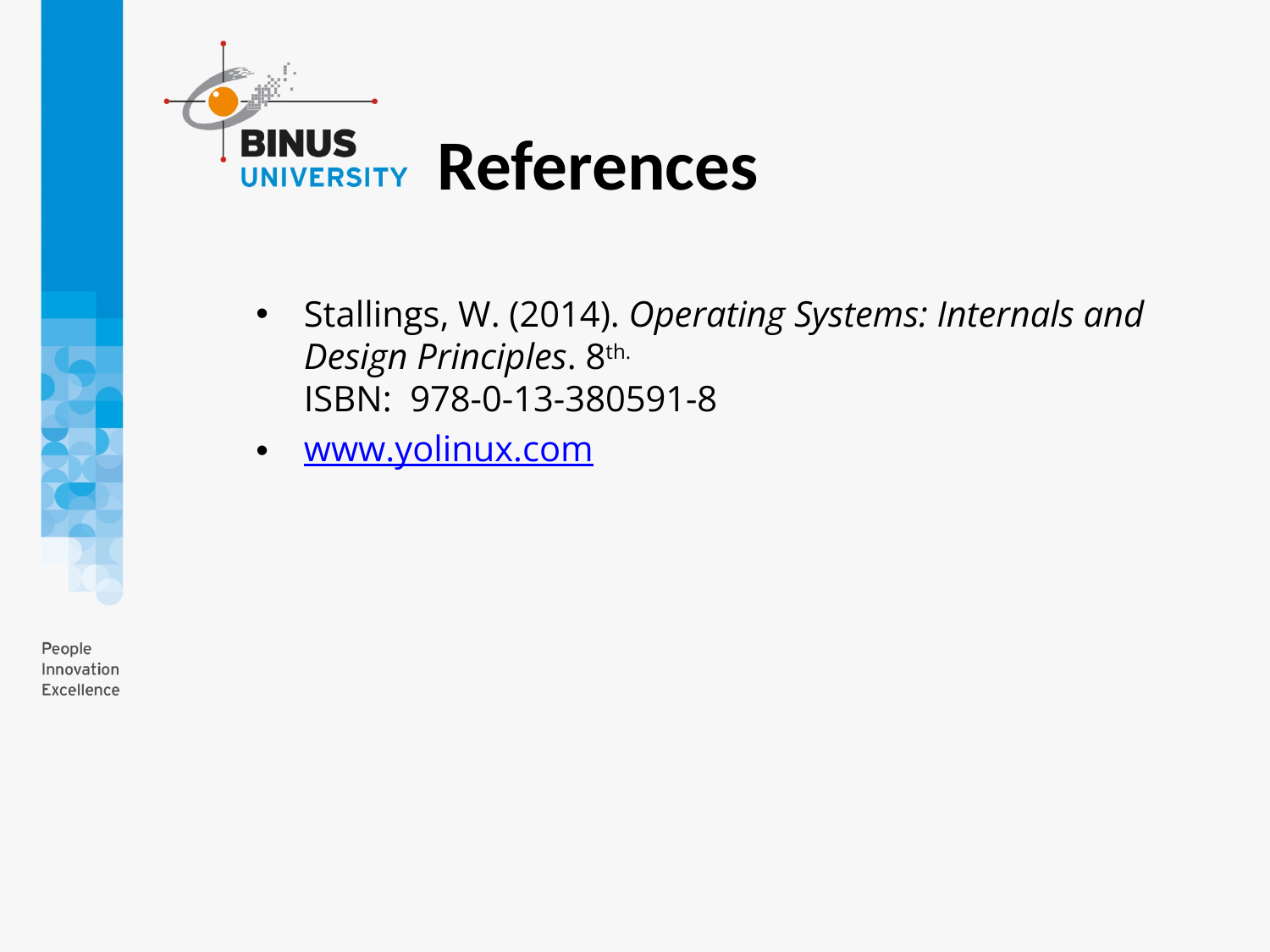

References
Stallings, W. (2014). Operating Systems: Internals and Design Principles. 8th.
ISBN:  978-0-13-380591-8
www.yolinux.com